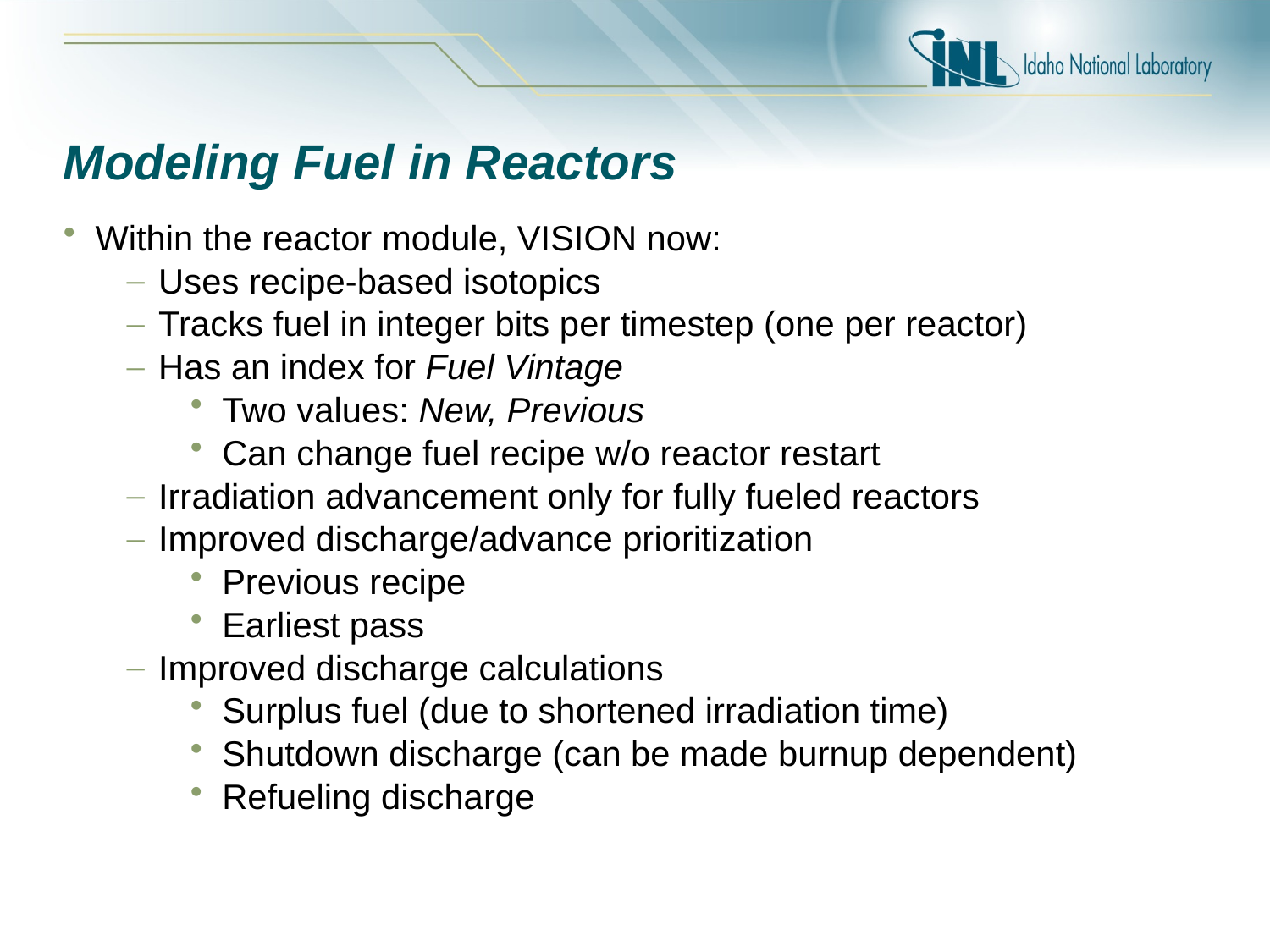

# Modeling Fuel in Reactors
Within the reactor module, VISION now:
Uses recipe-based isotopics
Tracks fuel in integer bits per timestep (one per reactor)
Has an index for Fuel Vintage
Two values: New, Previous
Can change fuel recipe w/o reactor restart
Irradiation advancement only for fully fueled reactors
Improved discharge/advance prioritization
Previous recipe
Earliest pass
Improved discharge calculations
Surplus fuel (due to shortened irradiation time)
Shutdown discharge (can be made burnup dependent)
Refueling discharge